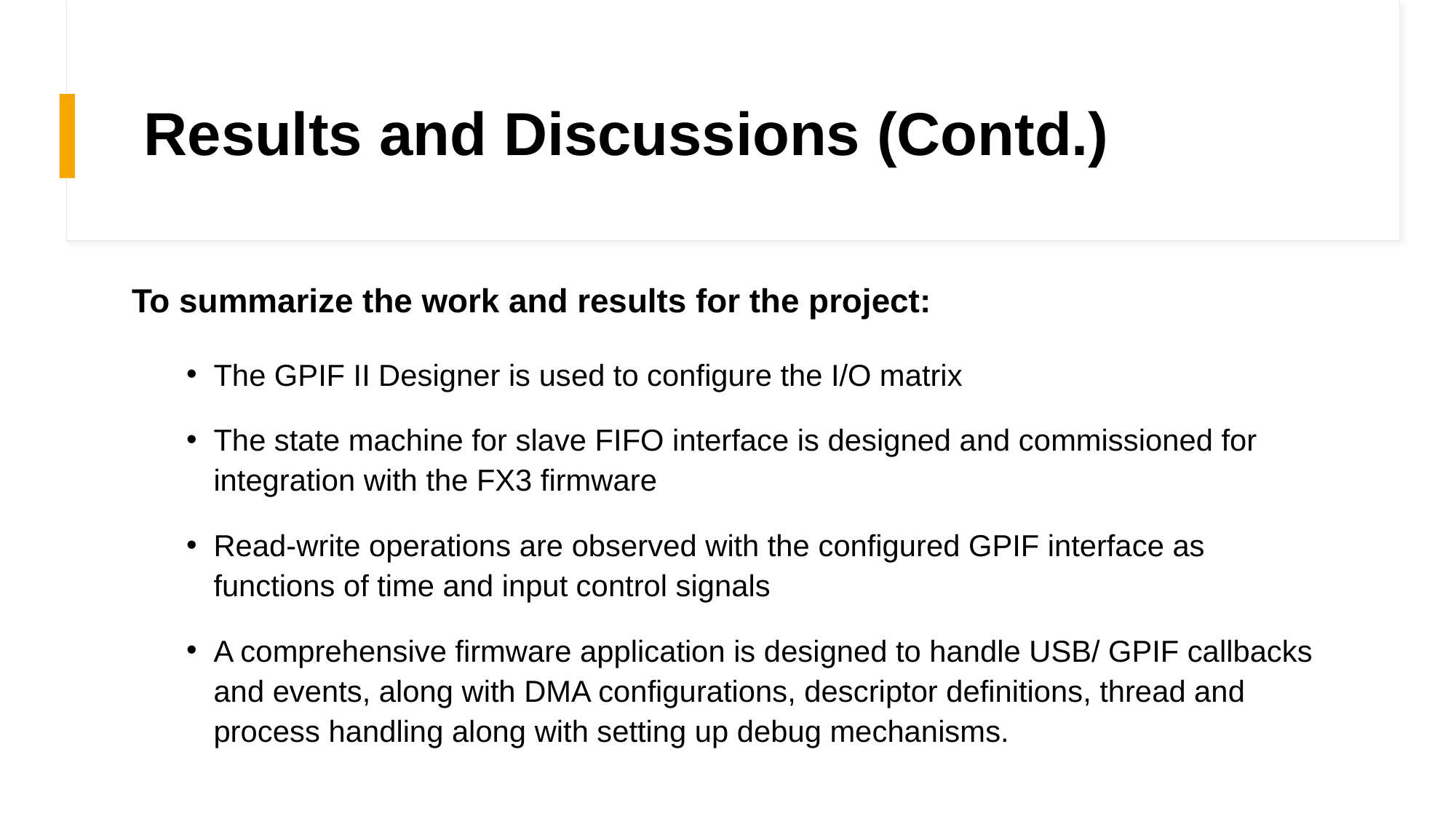

# Results and Discussions (Contd.)
To summarize the work and results for the project:

The GPIF II Designer is used to configure the I/O matrix

The state machine for slave FIFO interface is designed and commissioned for integration with the FX3 firmware

Read-write operations are observed with the configured GPIF interface as functions of time and input control signals

A comprehensive firmware application is designed to handle USB/ GPIF callbacks and events, along with DMA configurations, descriptor definitions, thread and process handling along with setting up debug mechanisms.